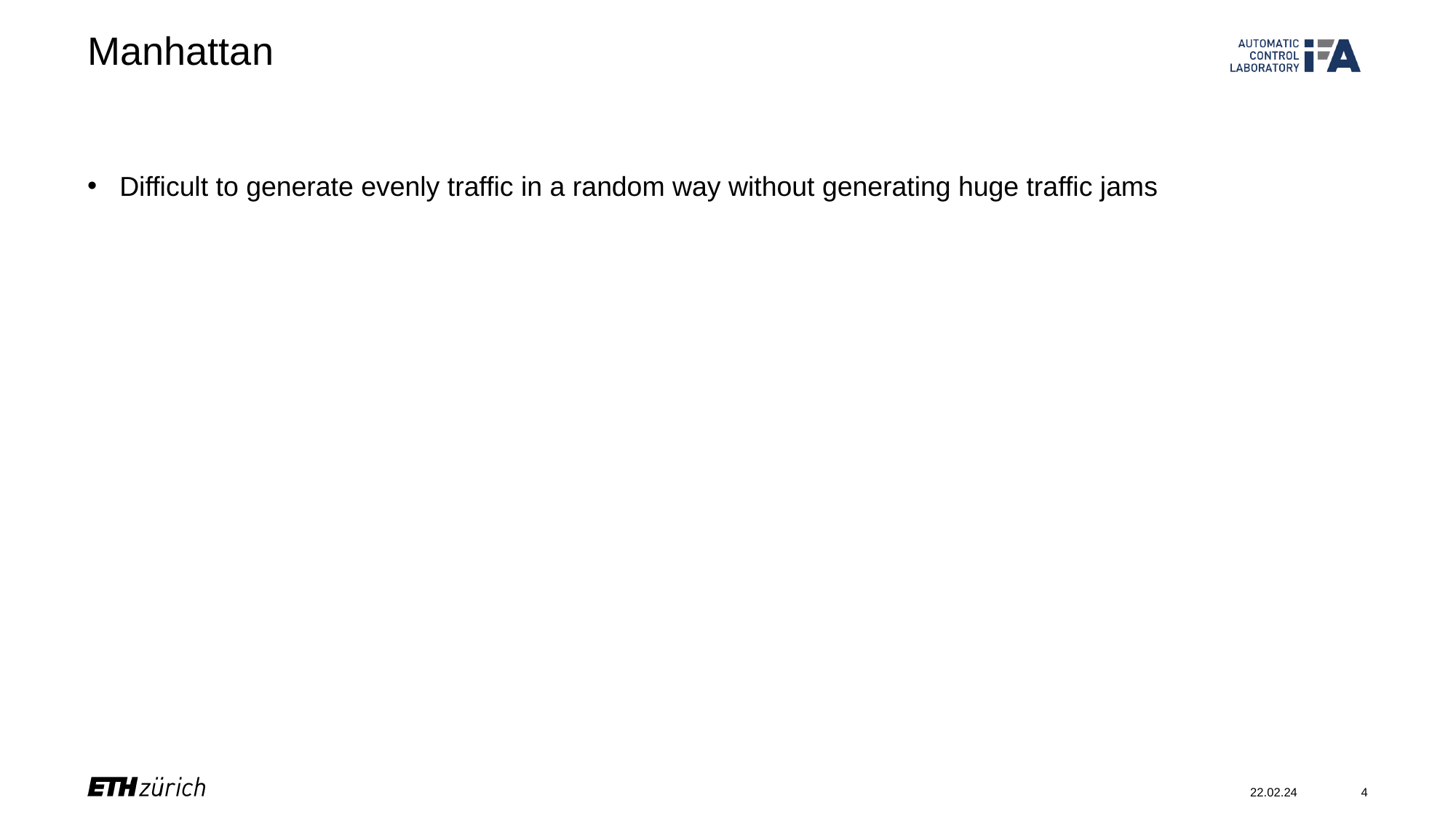

# Manhattan
Difficult to generate evenly traffic in a random way without generating huge traffic jams

22.02.24
4